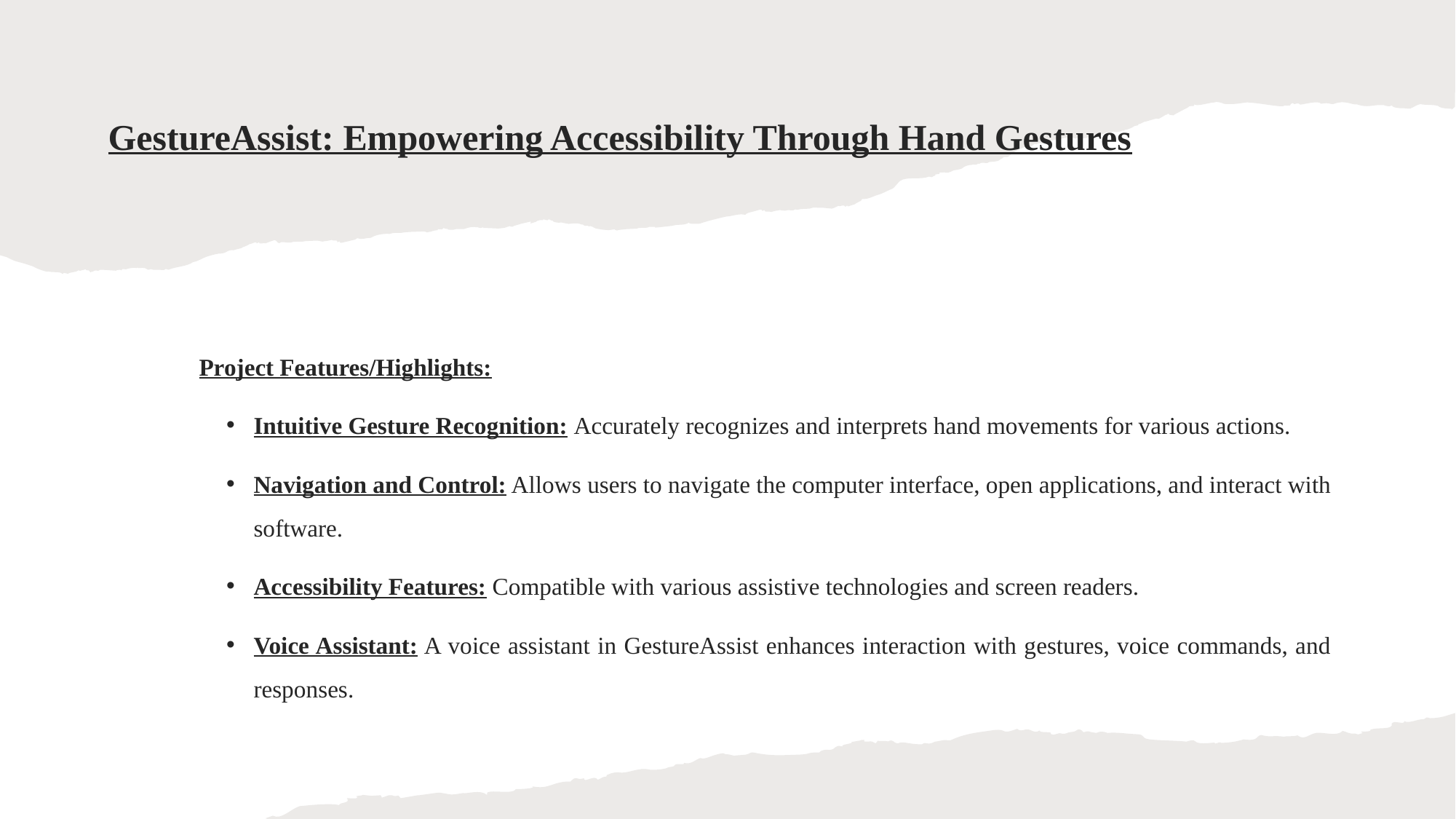

# GestureAssist: Empowering Accessibility Through Hand Gestures
Project Features/Highlights:
Intuitive Gesture Recognition: Accurately recognizes and interprets hand movements for various actions.
Navigation and Control: Allows users to navigate the computer interface, open applications, and interact with software.
Accessibility Features: Compatible with various assistive technologies and screen readers.
Voice Assistant: A voice assistant in GestureAssist enhances interaction with gestures, voice commands, and responses.